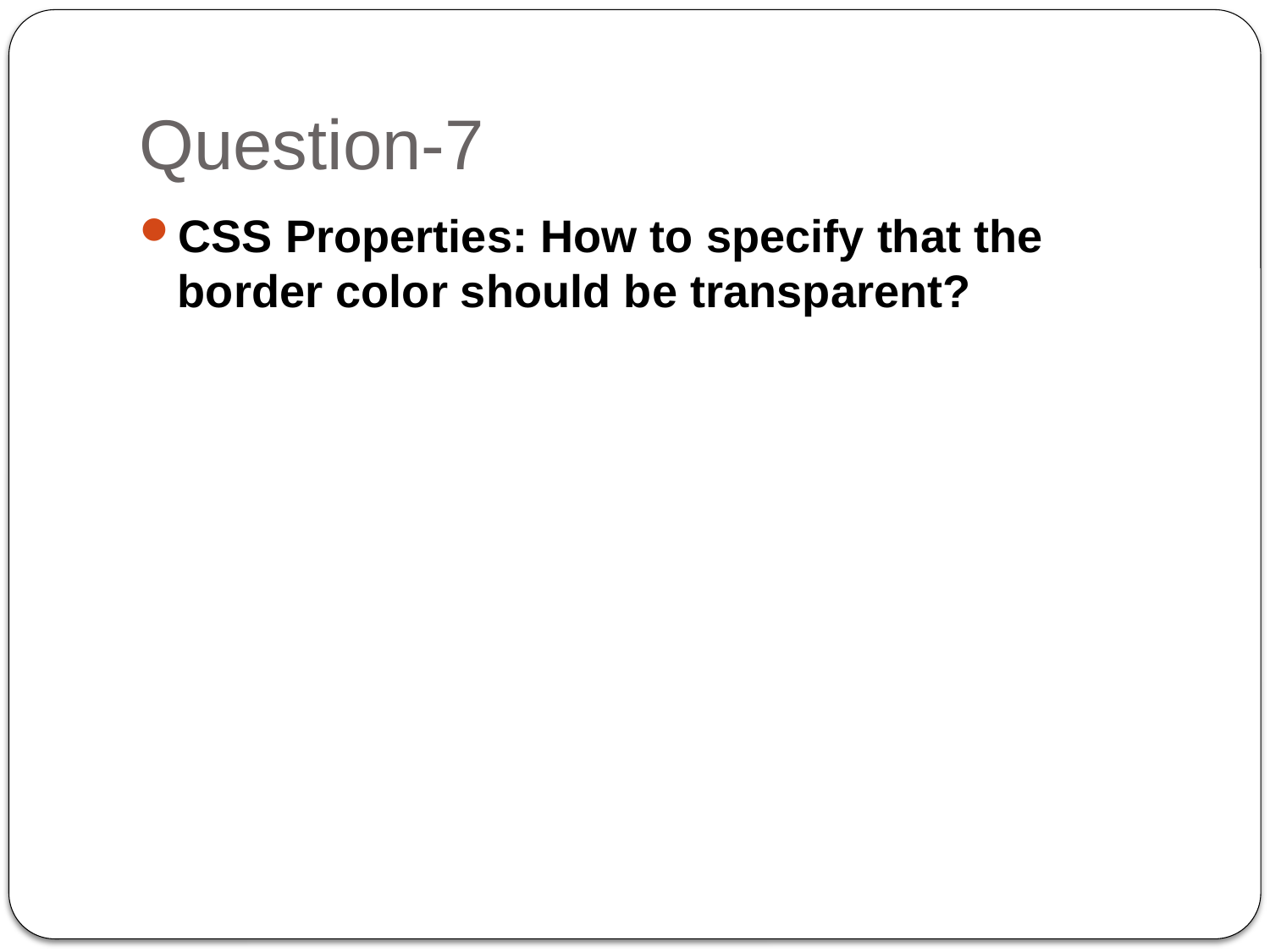

# Question-7
CSS Properties: How to specify that the border color should be transparent?